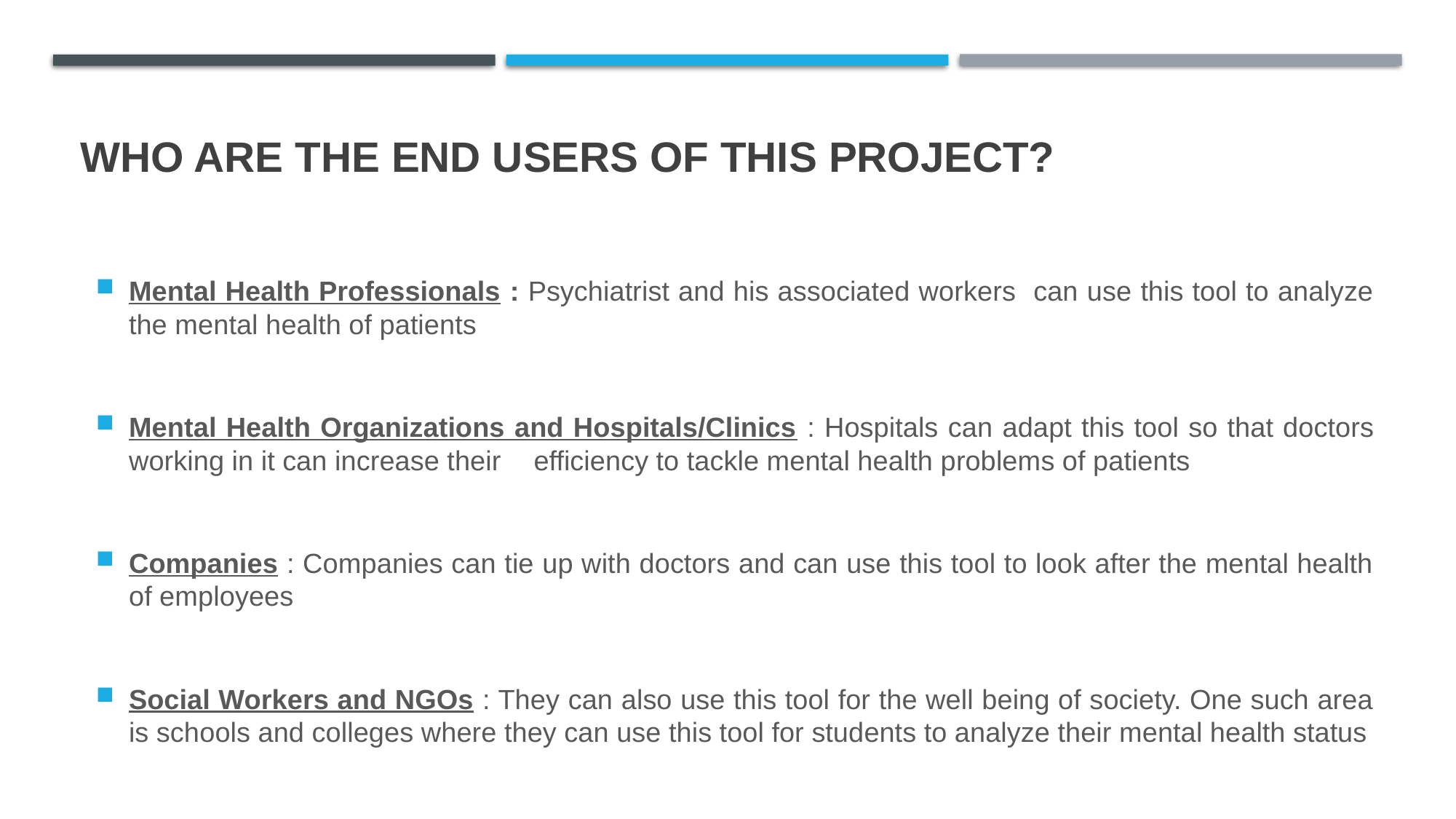

# WHO ARE THE END USERS of this project?
Mental Health Professionals : Psychiatrist and his associated workers  can use this tool to analyze the mental health of patients

Mental Health Organizations and Hospitals/Clinics : Hospitals can adapt this tool so that doctors working in it can increase their	 efficiency to tackle mental health problems of patients

Companies : Companies can tie up with doctors and can use this tool to look after the mental health of employees

Social Workers and NGOs : They can also use this tool for the well being of society. One such area is schools and colleges where they can use this tool for students to analyze their mental health status